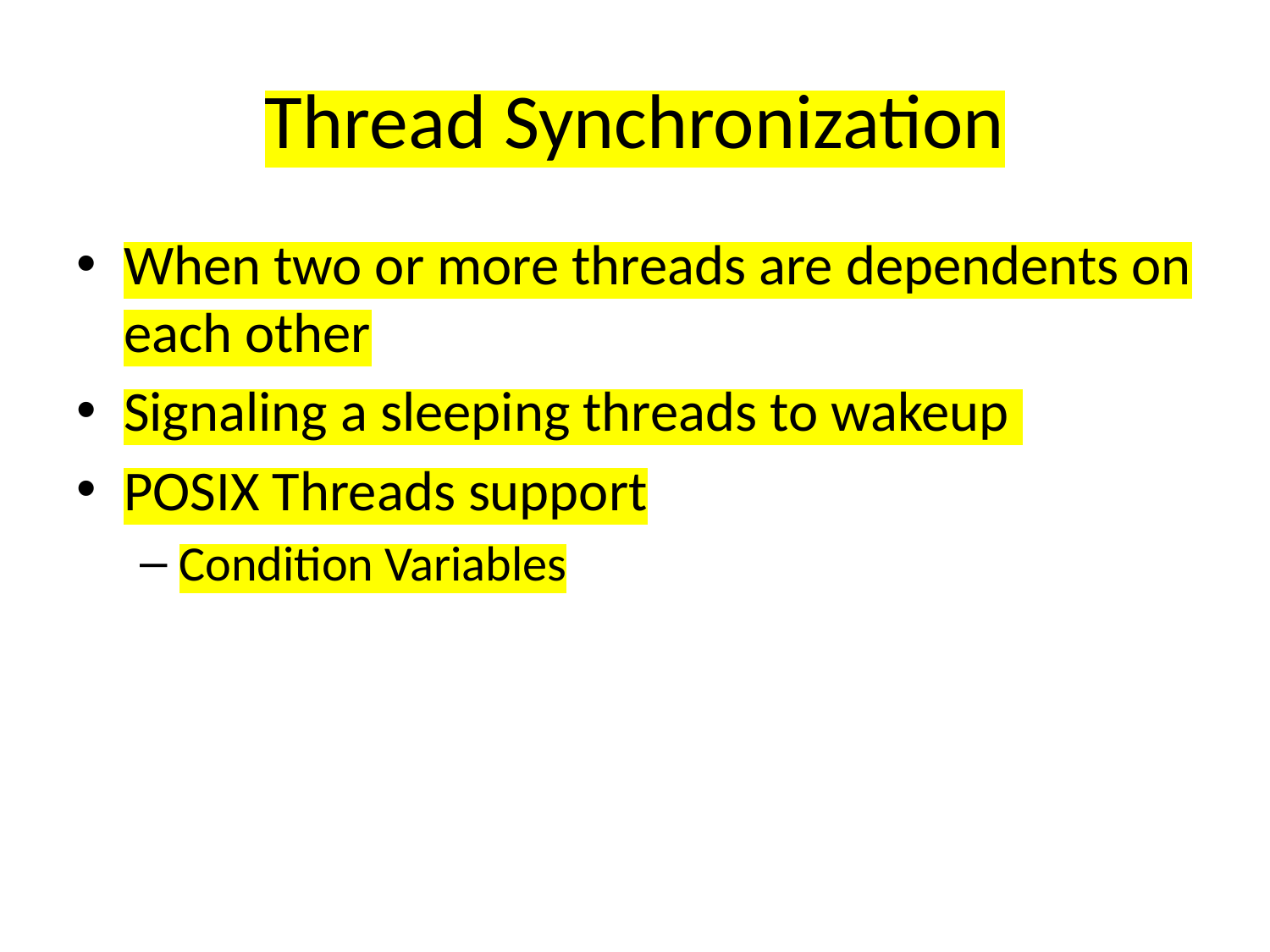

Thread Synchronization
When two or more threads are dependents on each other
Signaling a sleeping threads to wakeup
POSIX Threads support
Condition Variables